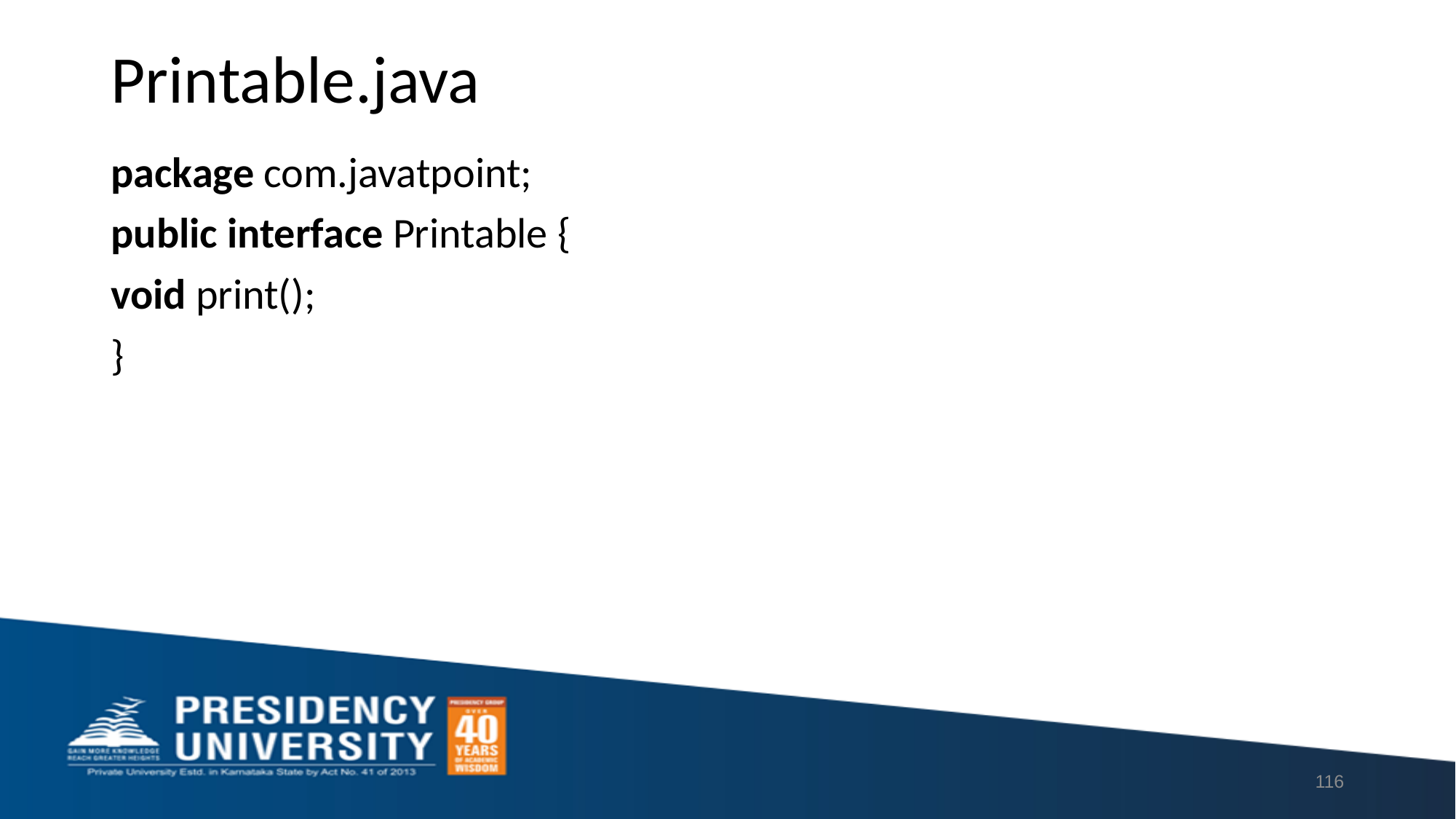

# Printable.java
package com.javatpoint;
public interface Printable {
void print();
}

116